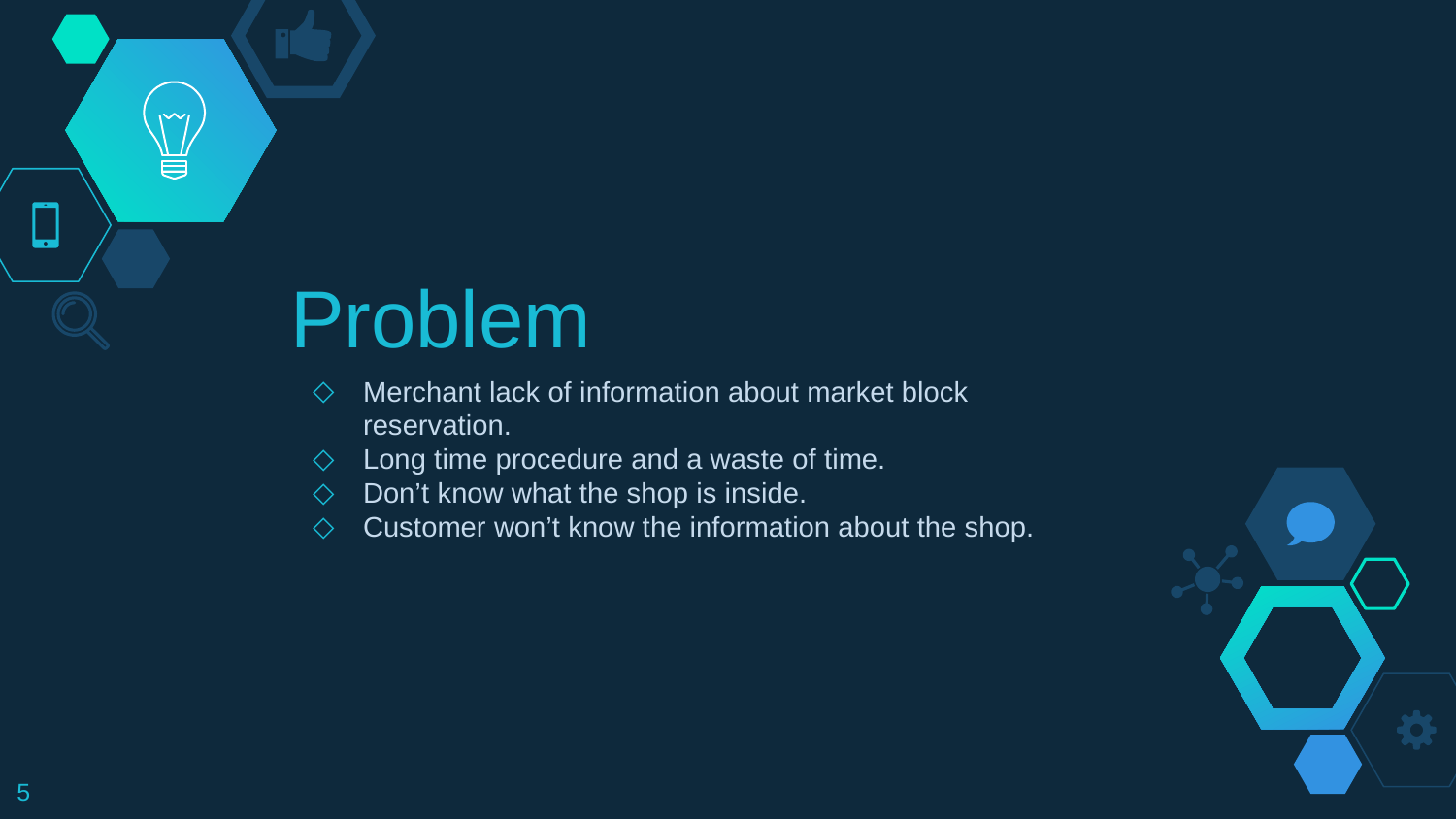

# Problem
Merchant lack of information about market block reservation.
Long time procedure and a waste of time.
Don’t know what the shop is inside.
Customer won’t know the information about the shop.

5